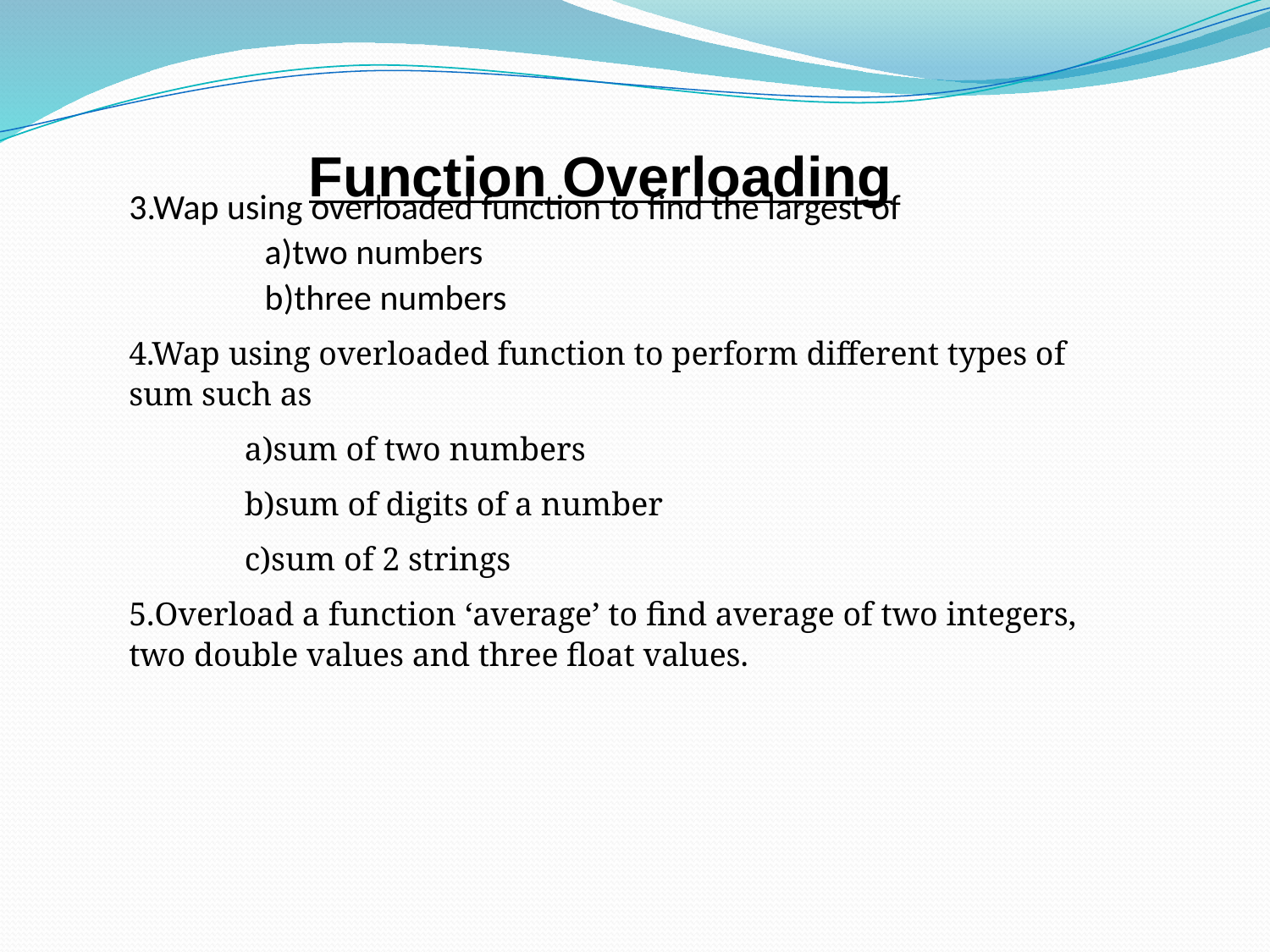

3.Wap using overloaded function to find the largest of
         a)two numbers
         b)three numbers
4.Wap using overloaded function to perform different types of sum such as
              a)sum of two numbers
              b)sum of digits of a number
              c)sum of 2 strings
5.Overload a function ‘average’ to find average of two integers, two double values and three float values.

Function Overloading